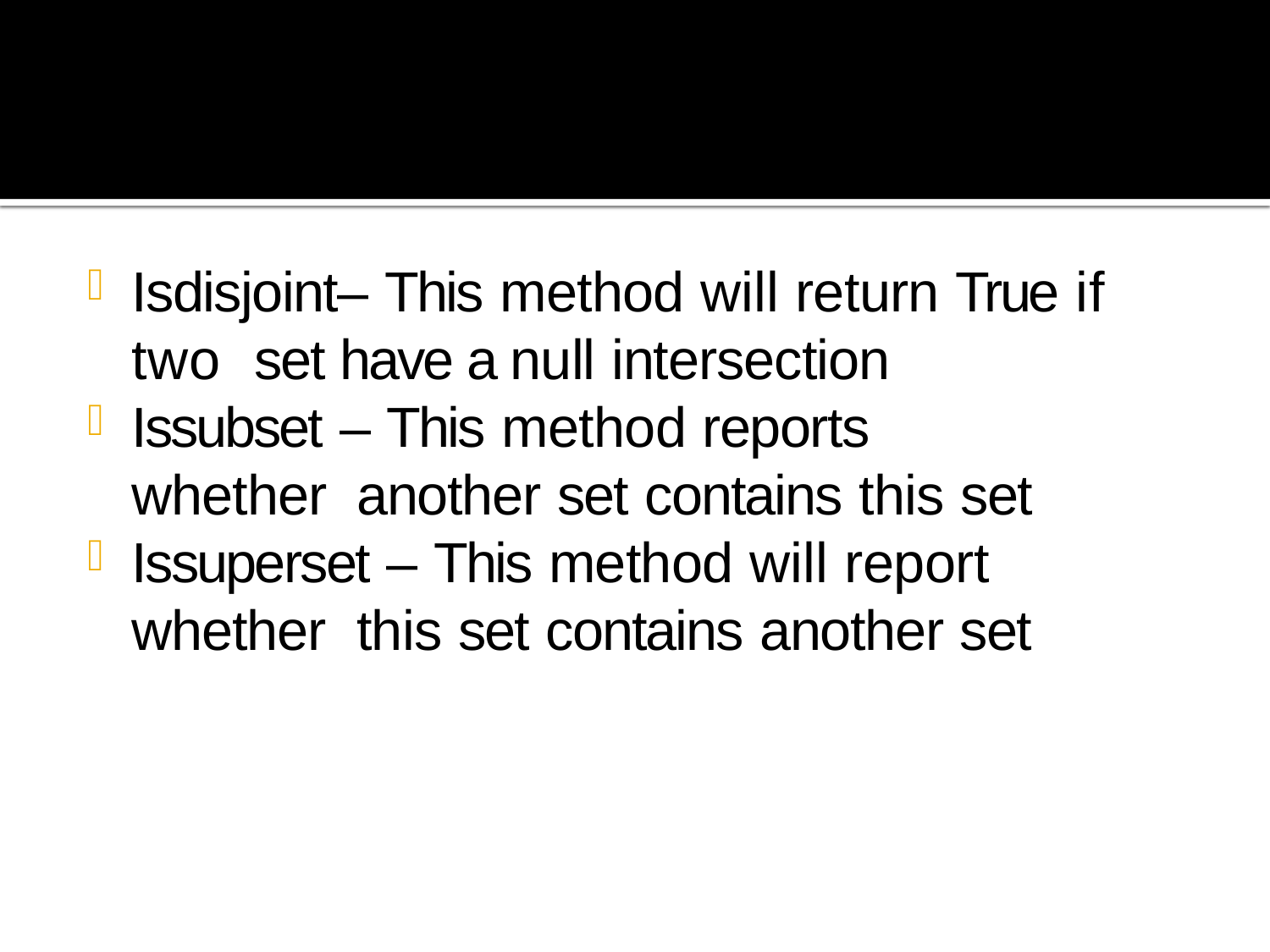

Isdisjoint– This method will return True if two  set have a null intersection
Issubset – This method reports whether  another set contains this set
Issuperset – This method will report whether  this set contains another set